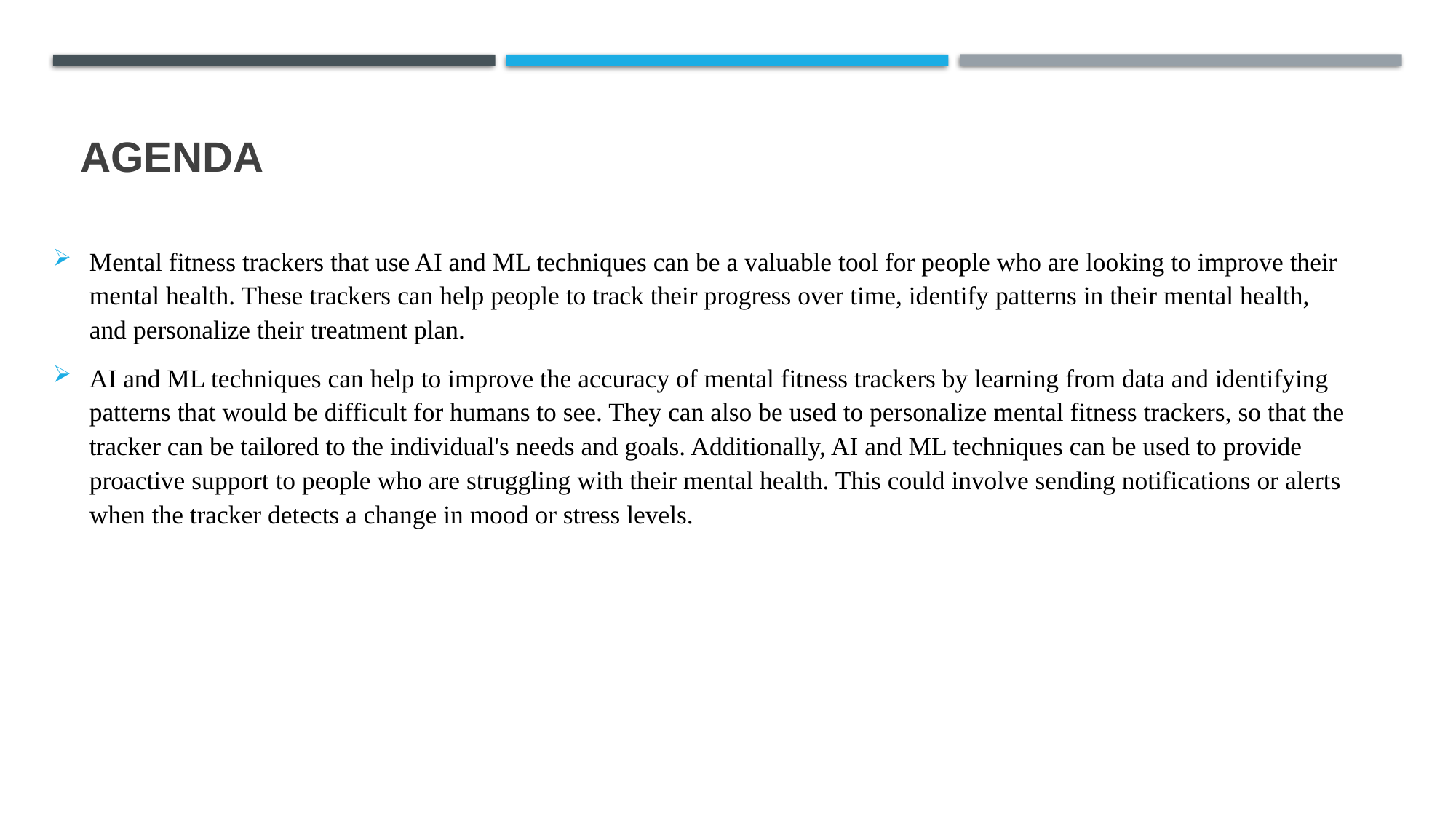

# AGENDA
Mental fitness trackers that use AI and ML techniques can be a valuable tool for people who are looking to improve their mental health. These trackers can help people to track their progress over time, identify patterns in their mental health, and personalize their treatment plan.
AI and ML techniques can help to improve the accuracy of mental fitness trackers by learning from data and identifying patterns that would be difficult for humans to see. They can also be used to personalize mental fitness trackers, so that the tracker can be tailored to the individual's needs and goals. Additionally, AI and ML techniques can be used to provide proactive support to people who are struggling with their mental health. This could involve sending notifications or alerts when the tracker detects a change in mood or stress levels.